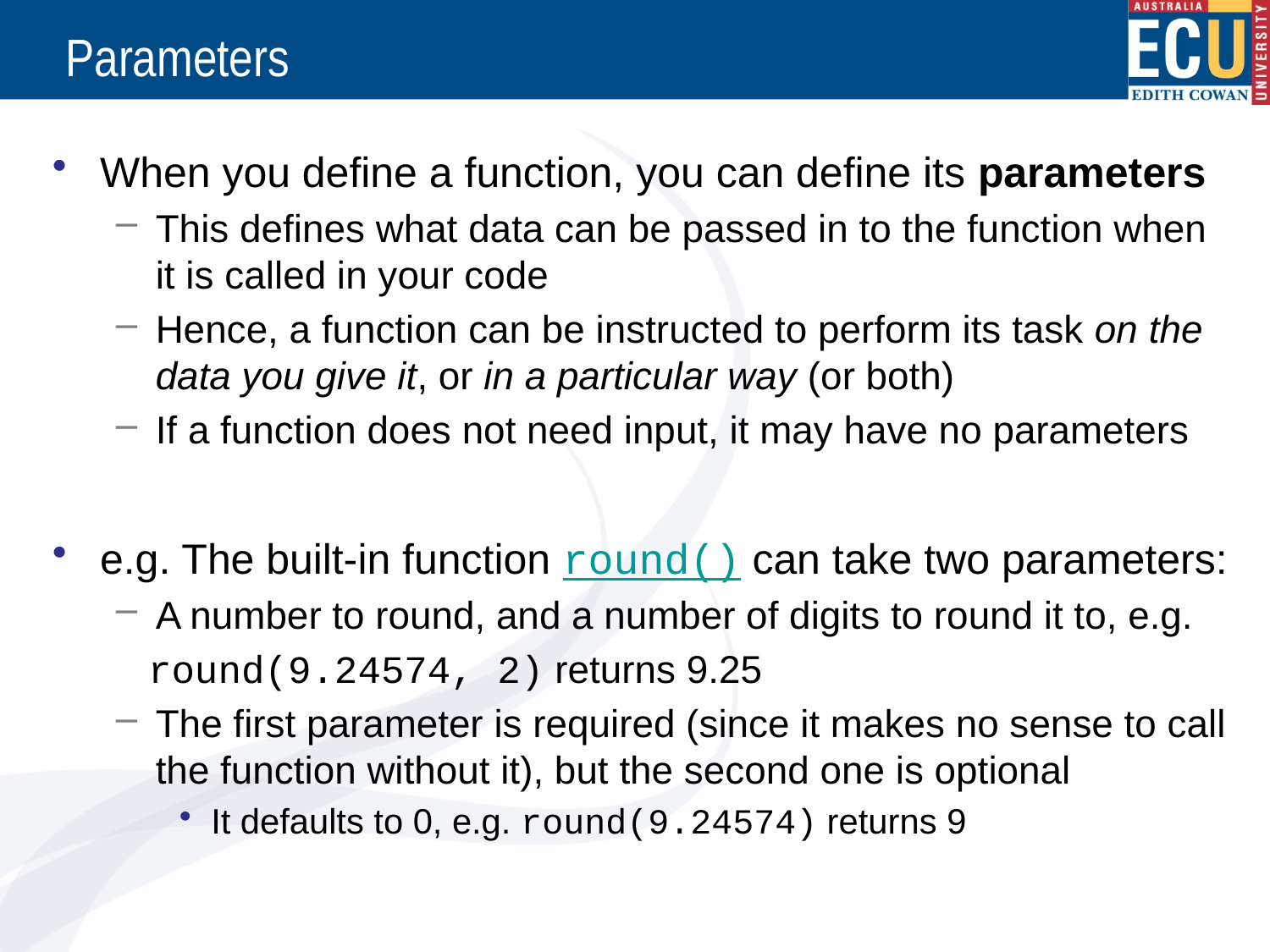

# Parameters
When you define a function, you can define its parameters
This defines what data can be passed in to the function when it is called in your code
Hence, a function can be instructed to perform its task on the data you give it, or in a particular way (or both)
If a function does not need input, it may have no parameters

e.g. The built-in function round() can take two parameters:
A number to round, and a number of digits to round it to, e.g.
   round(9.24574, 2) returns 9.25
The first parameter is required (since it makes no sense to call the function without it), but the second one is optional
It defaults to 0, e.g. round(9.24574) returns 9